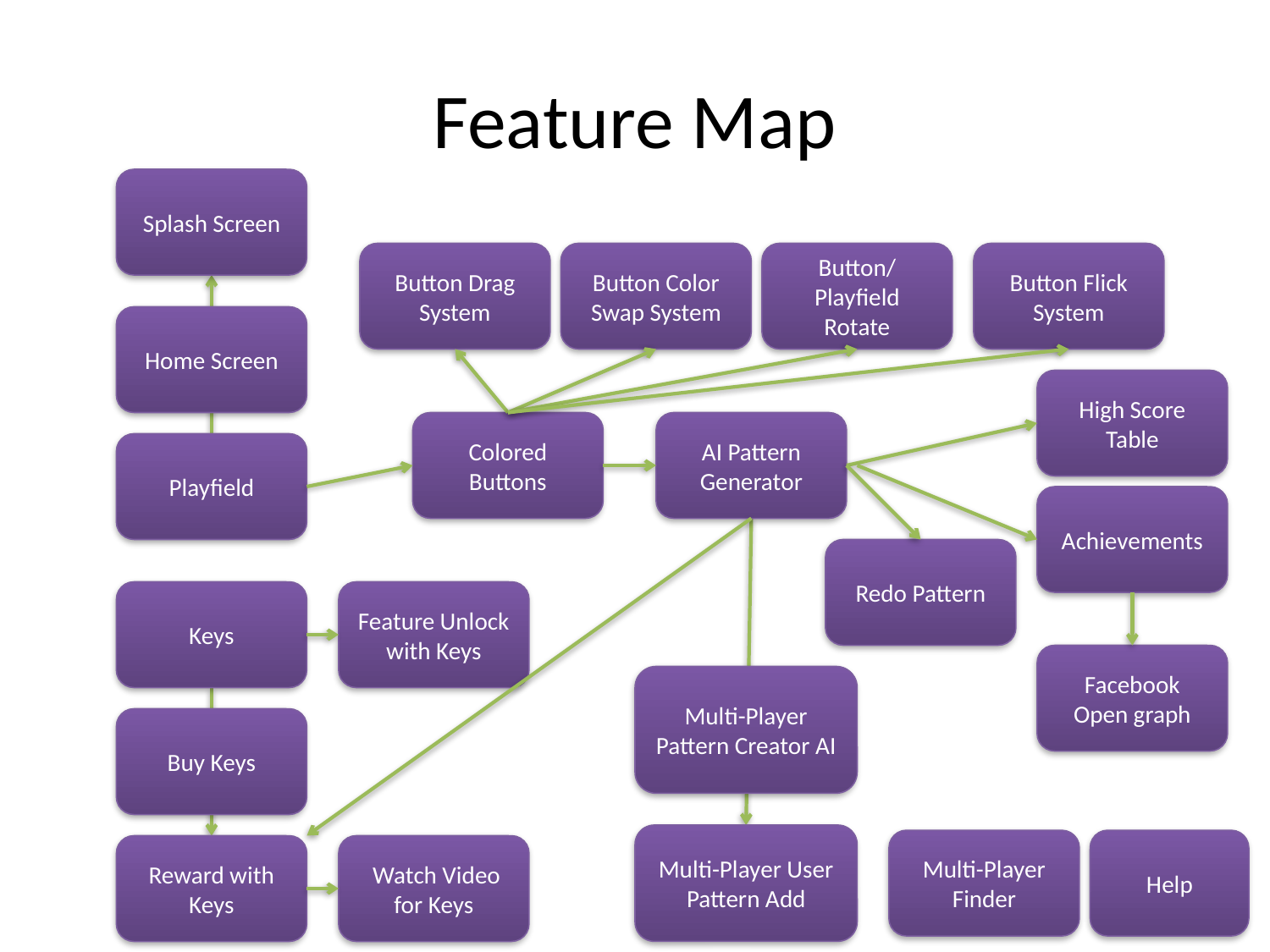

# Feature Map
Splash Screen
Button Drag System
Button Color Swap System
Button/Playfield Rotate
Button Flick System
Home Screen
High Score Table
Colored Buttons
AI Pattern Generator
Playfield
Achievements
Redo Pattern
Keys
Feature Unlock with Keys
Facebook Open graph
Multi-Player Pattern Creator AI
Buy Keys
Multi-Player User Pattern Add
Multi-Player Finder
Help
Reward with Keys
 Watch Video for Keys